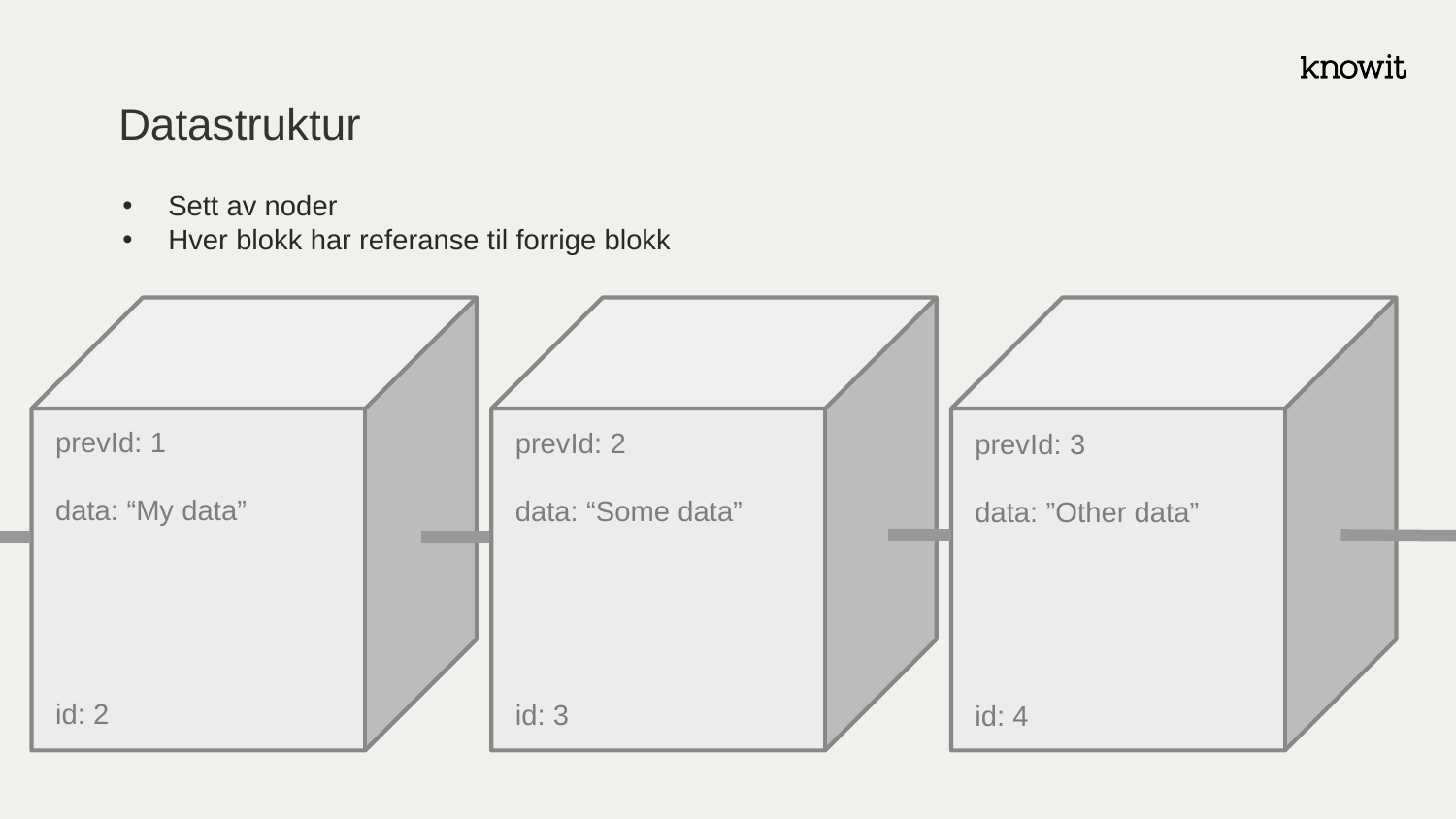

# Datastruktur
Sett av noder
Hver blokk har referanse til forrige blokk

prevId: 1

data: “My data”

id: 2
prevId: 2

data: “Some data”

id: 3
prevId: 3

data: ”Other data”

id: 4